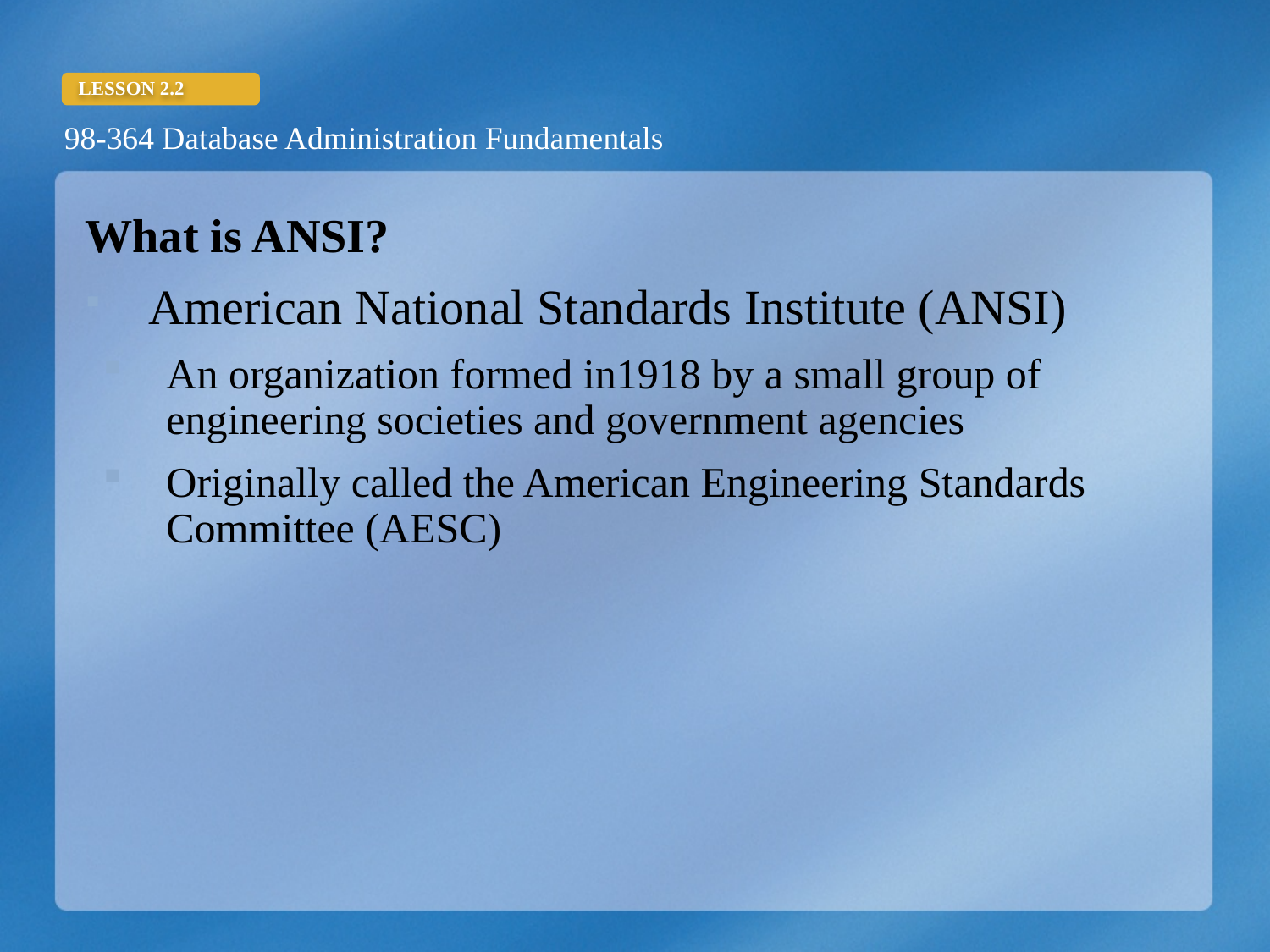

What is ANSI?
American National Standards Institute (ANSI)
An organization formed in1918 by a small group of engineering societies and government agencies
Originally called the American Engineering Standards Committee (AESC)